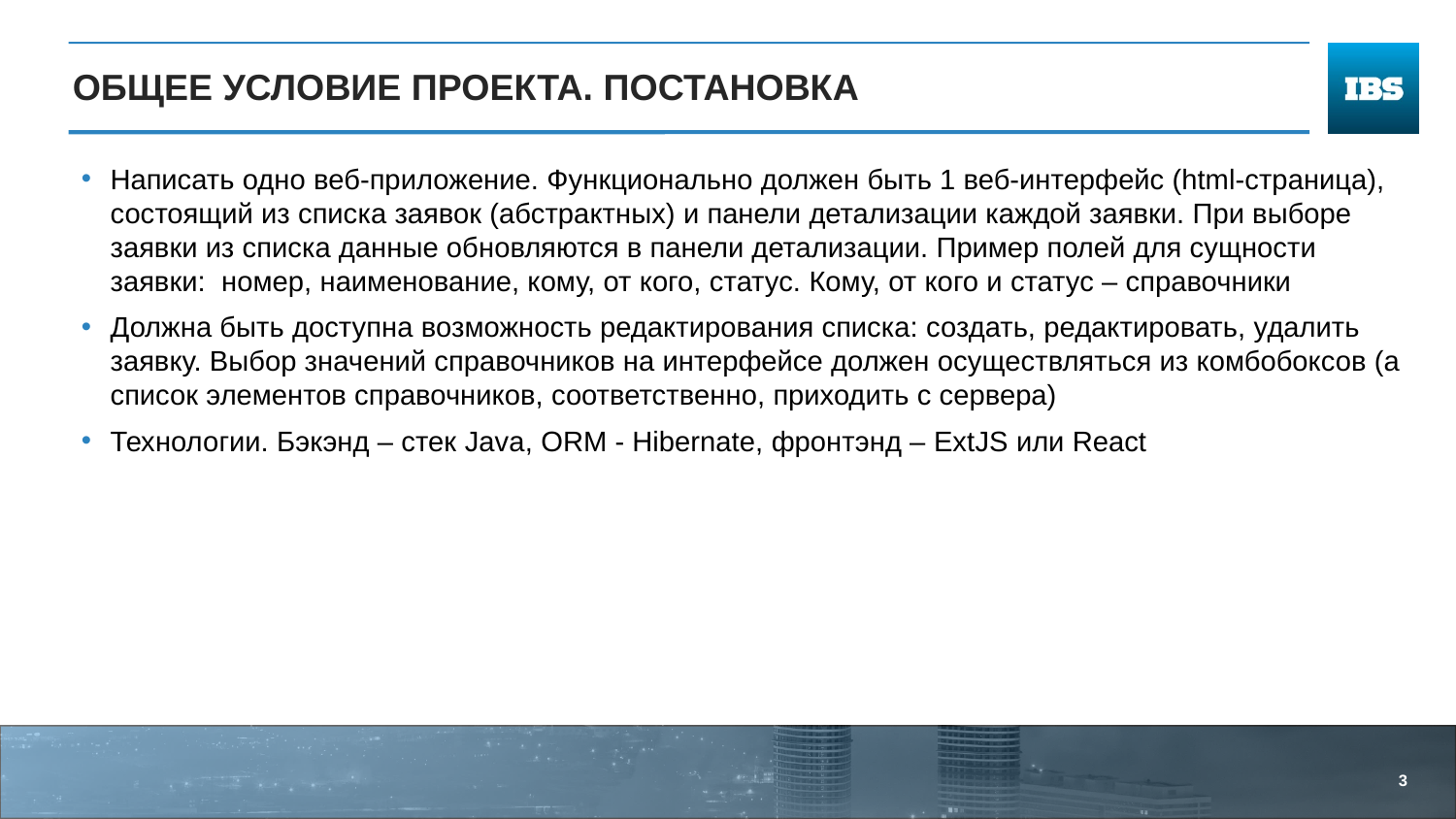

# Общее условие проекта. постановка
Написать одно веб-приложение. Функционально должен быть 1 веб-интерфейс (html-страница), состоящий из списка заявок (абстрактных) и панели детализации каждой заявки. При выборе заявки из списка данные обновляются в панели детализации. Пример полей для сущности заявки:  номер, наименование, кому, от кого, статус. Кому, от кого и статус – справочники
Должна быть доступна возможность редактирования списка: создать, редактировать, удалить заявку. Выбор значений справочников на интерфейсе должен осуществляться из комбобоксов (а список элементов справочников, соответственно, приходить с сервера)
Технологии. Бэкэнд – стек Java, ORM - Hibernate, фронтэнд – ExtJS или React